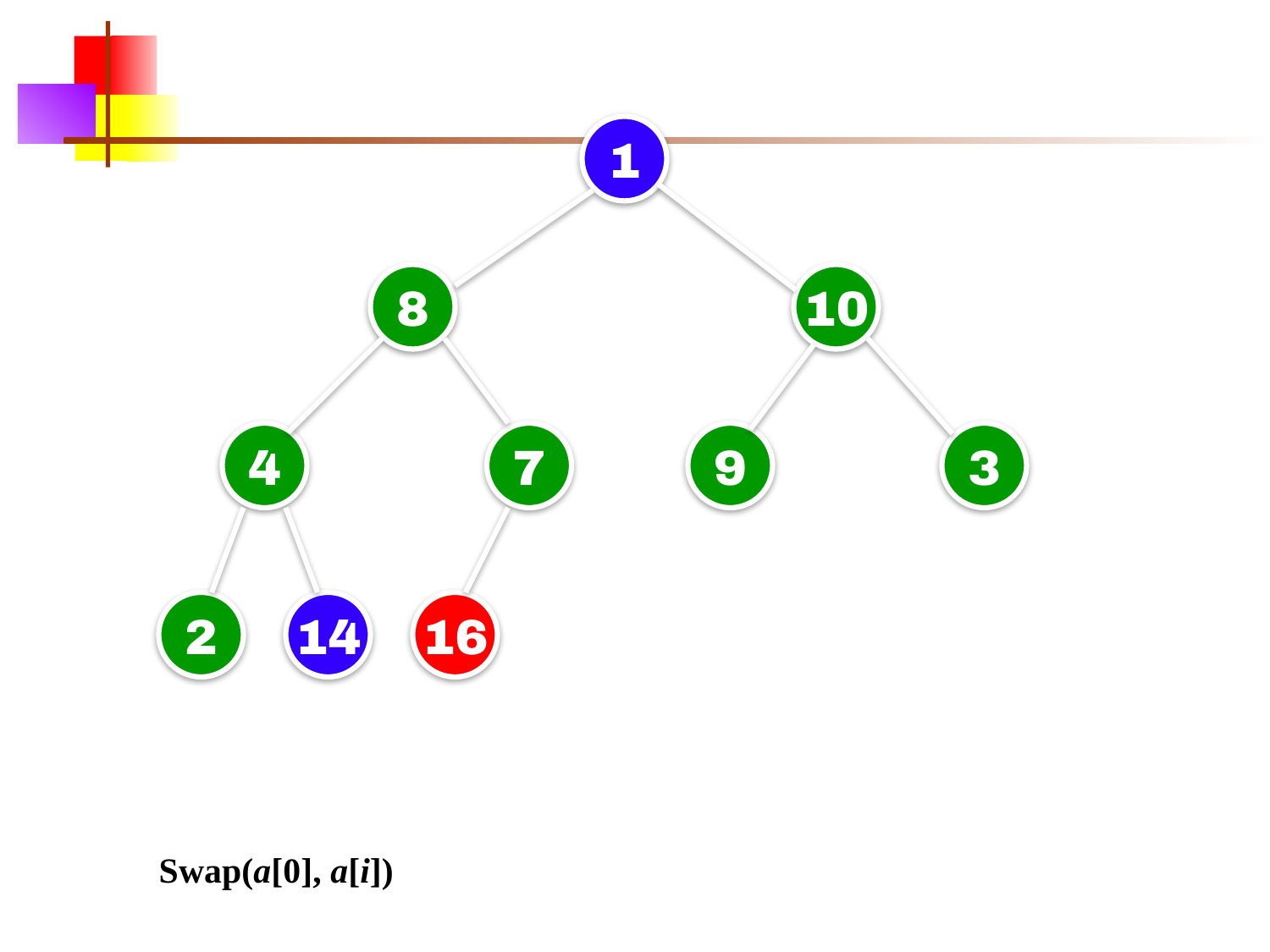

1

8
10

4
7
9
3

2
14
16
Swap(a[0], a[i])